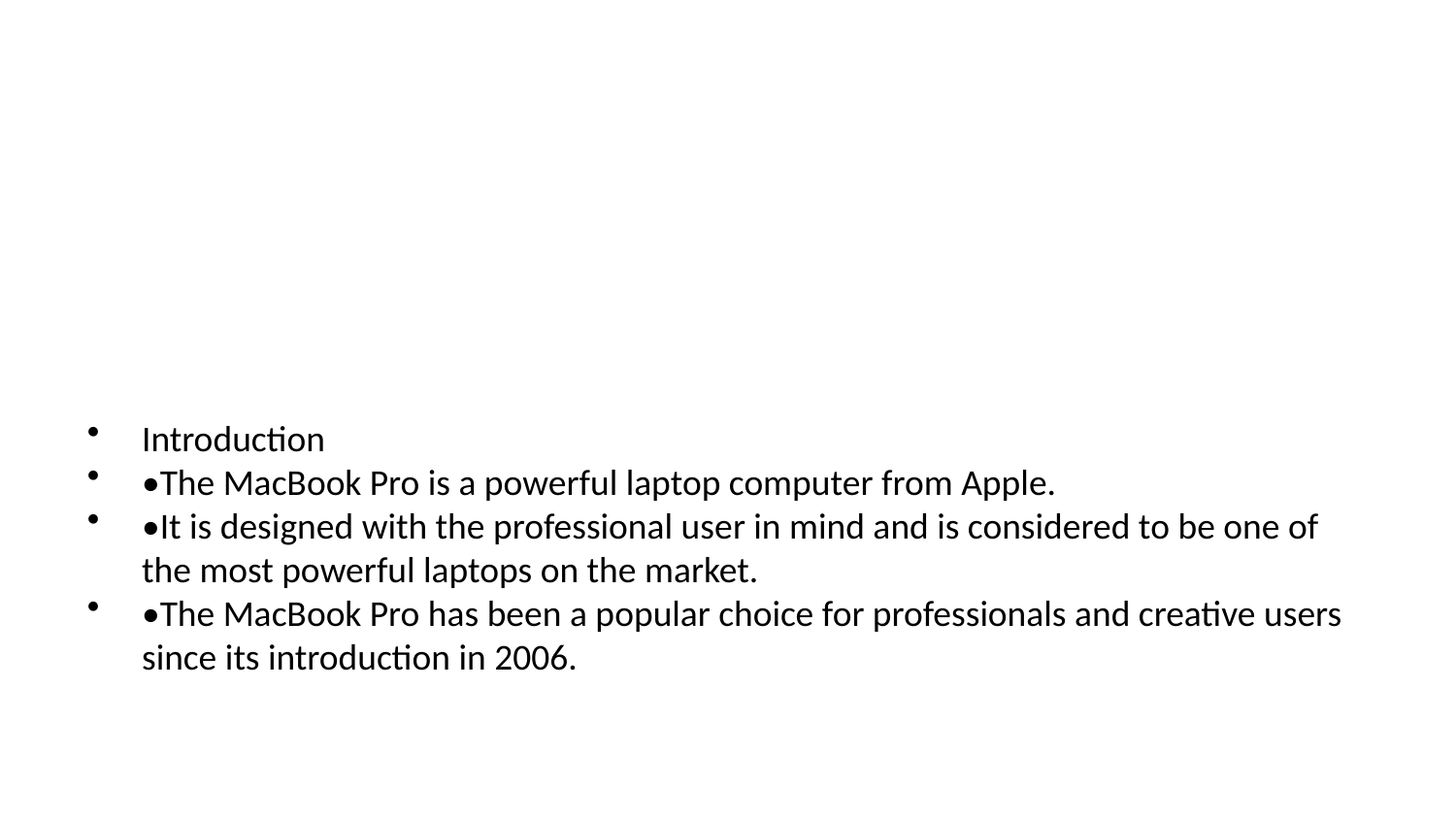

Introduction
•The MacBook Pro is a powerful laptop computer from Apple.
•It is designed with the professional user in mind and is considered to be one of the most powerful laptops on the market.
•The MacBook Pro has been a popular choice for professionals and creative users since its introduction in 2006.